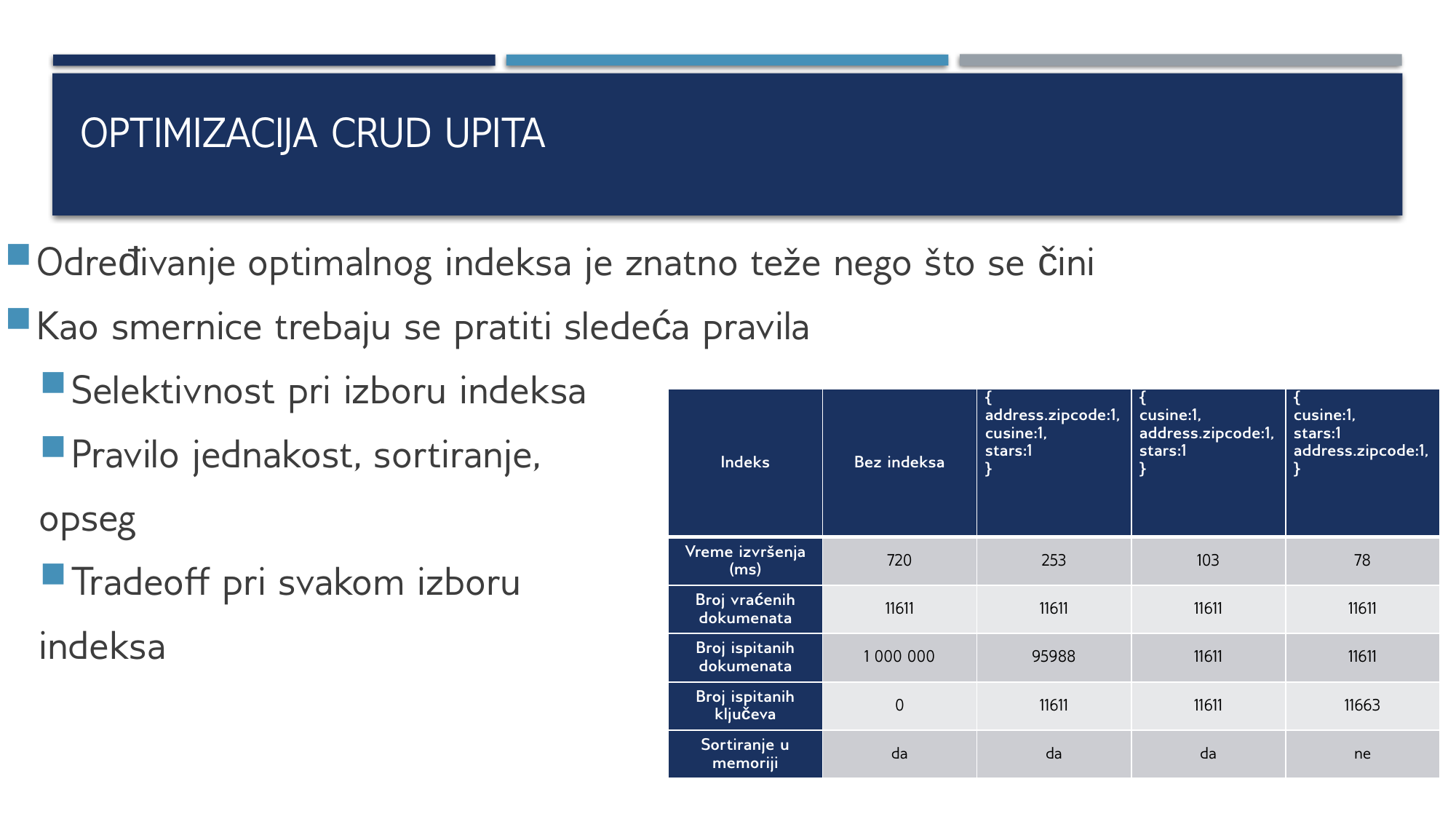

# Optimizacija CRUD upita
Određivanje optimalnog indeksa je znatno teže nego što se čini
Kao smernice trebaju se pratiti sledeća pravila
Selektivnost pri izboru indeksa
Pravilo jednakost, sortiranje,
opseg
Tradeoff pri svakom izboru
indeksa

| Indeks | Bez indeksa | { address.zipcode:1, cusine:1, stars:1 } | { cusine:1, address.zipcode:1, stars:1 } | { cusine:1, stars:1 address.zipcode:1, } |
| --- | --- | --- | --- | --- |
| Vreme izvršenja (ms) | 720 | 253 | 103 | 78 |
| Broj vraćenih dokumenata | 11611 | 11611 | 11611 | 11611 |
| Broj ispitanih dokumenata | 1 000 000 | 95988 | 11611 | 11611 |
| Broj ispitanih ključeva | 0 | 11611 | 11611 | 11663 |
| Sortiranje u memoriji | da | da | da | ne |